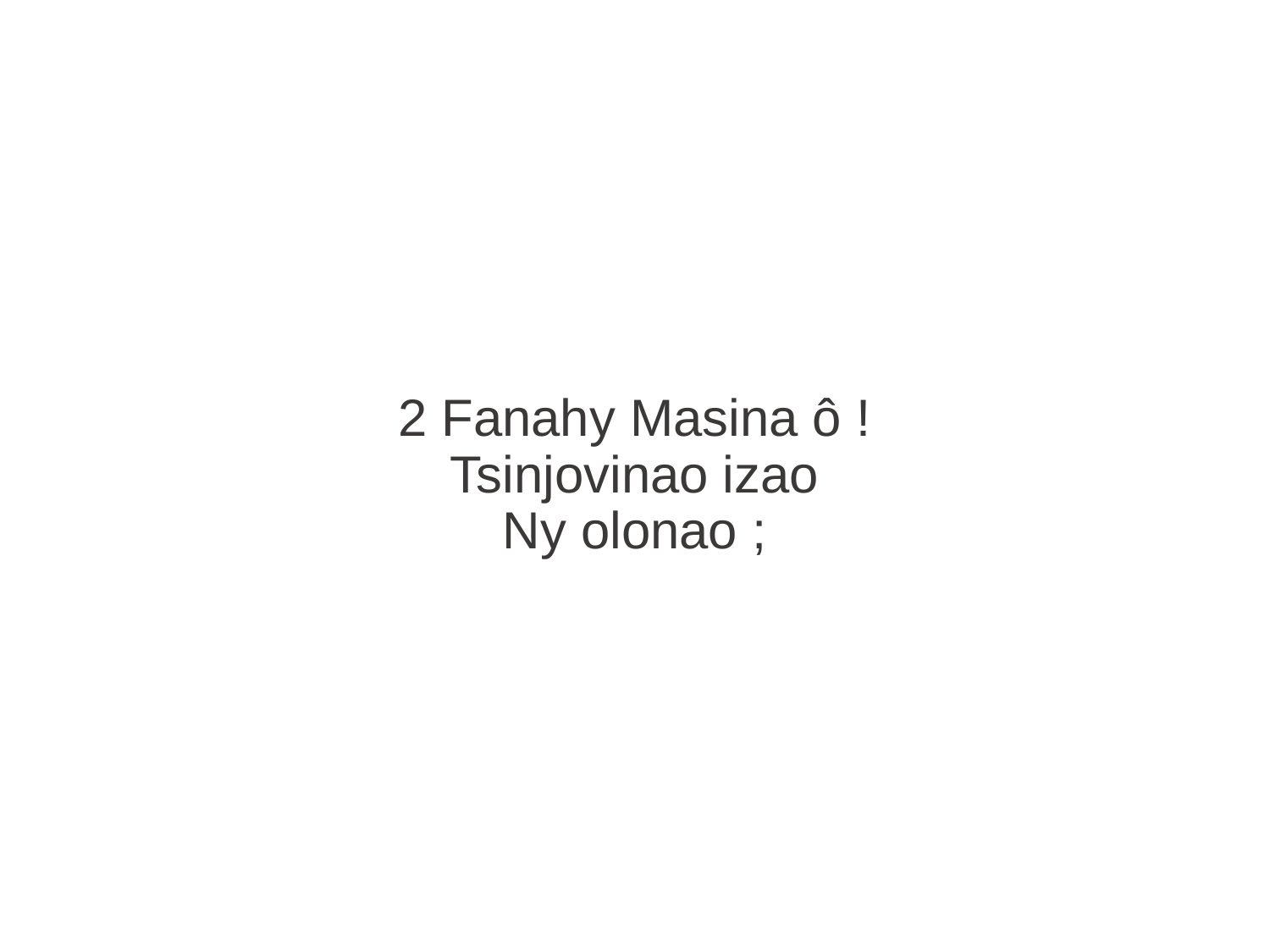

2 Fanahy Masina ô !
Tsinjovinao izao
Ny olonao ;